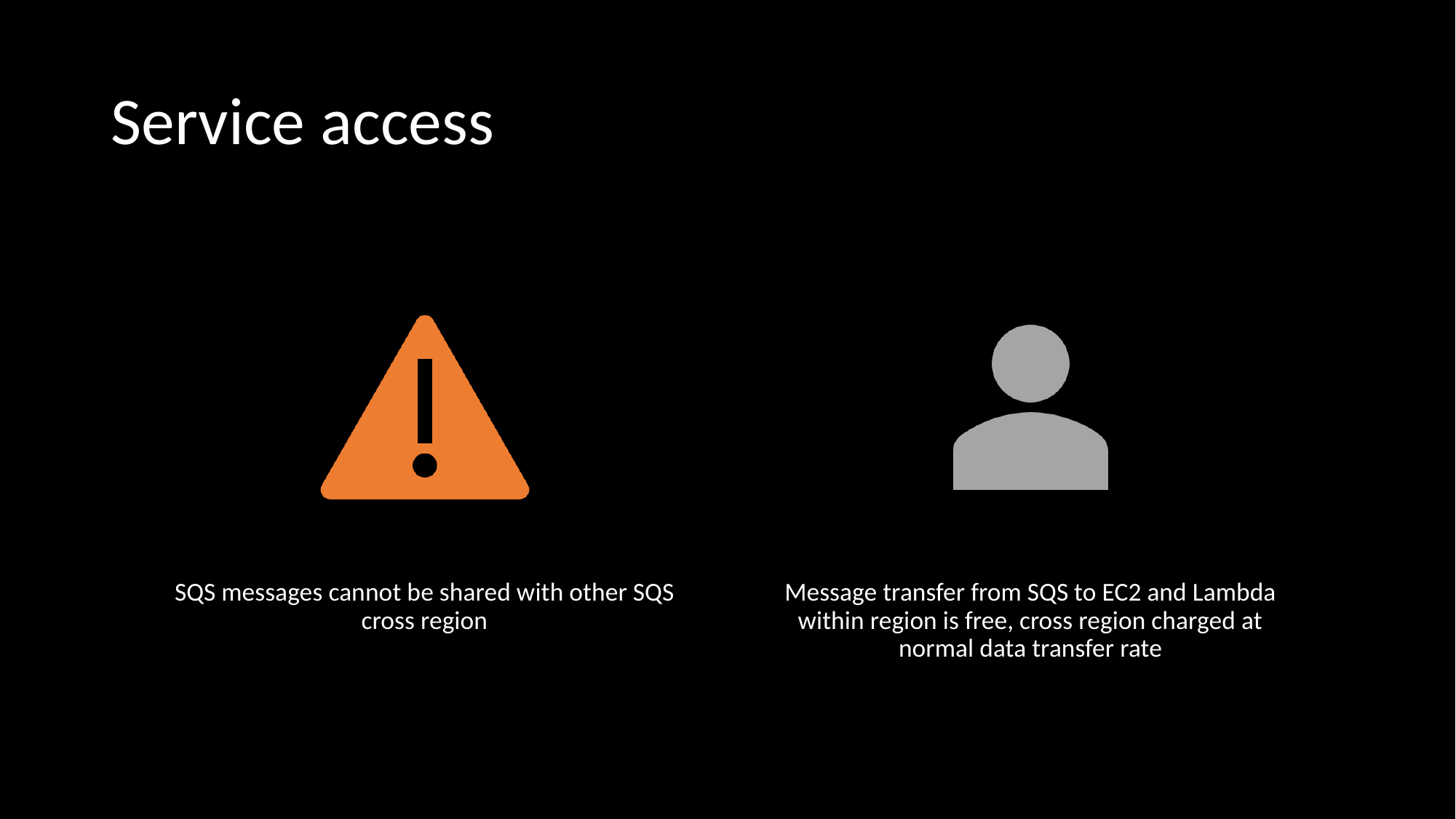

# Service access
SQS messages cannot be shared with other SQS cross region
Message transfer from SQS to EC2 and Lambda within region is free, cross region charged at normal data transfer rate